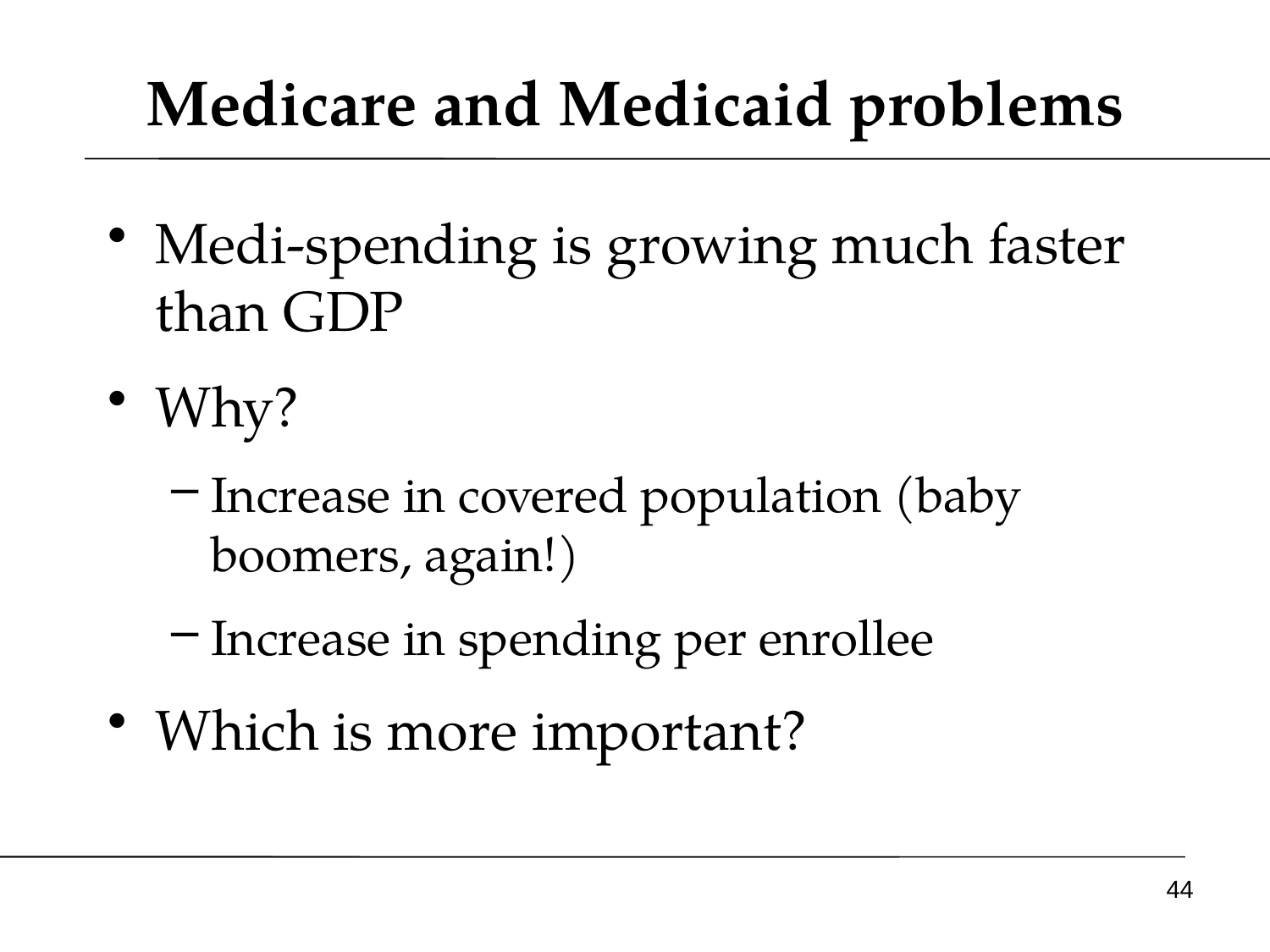

# Medicare and Medicaid problems

Medi-spending is growing much faster than GDP
Why?
Increase in covered population (baby boomers, again!)
Increase in spending per enrollee
Which is more important?

44